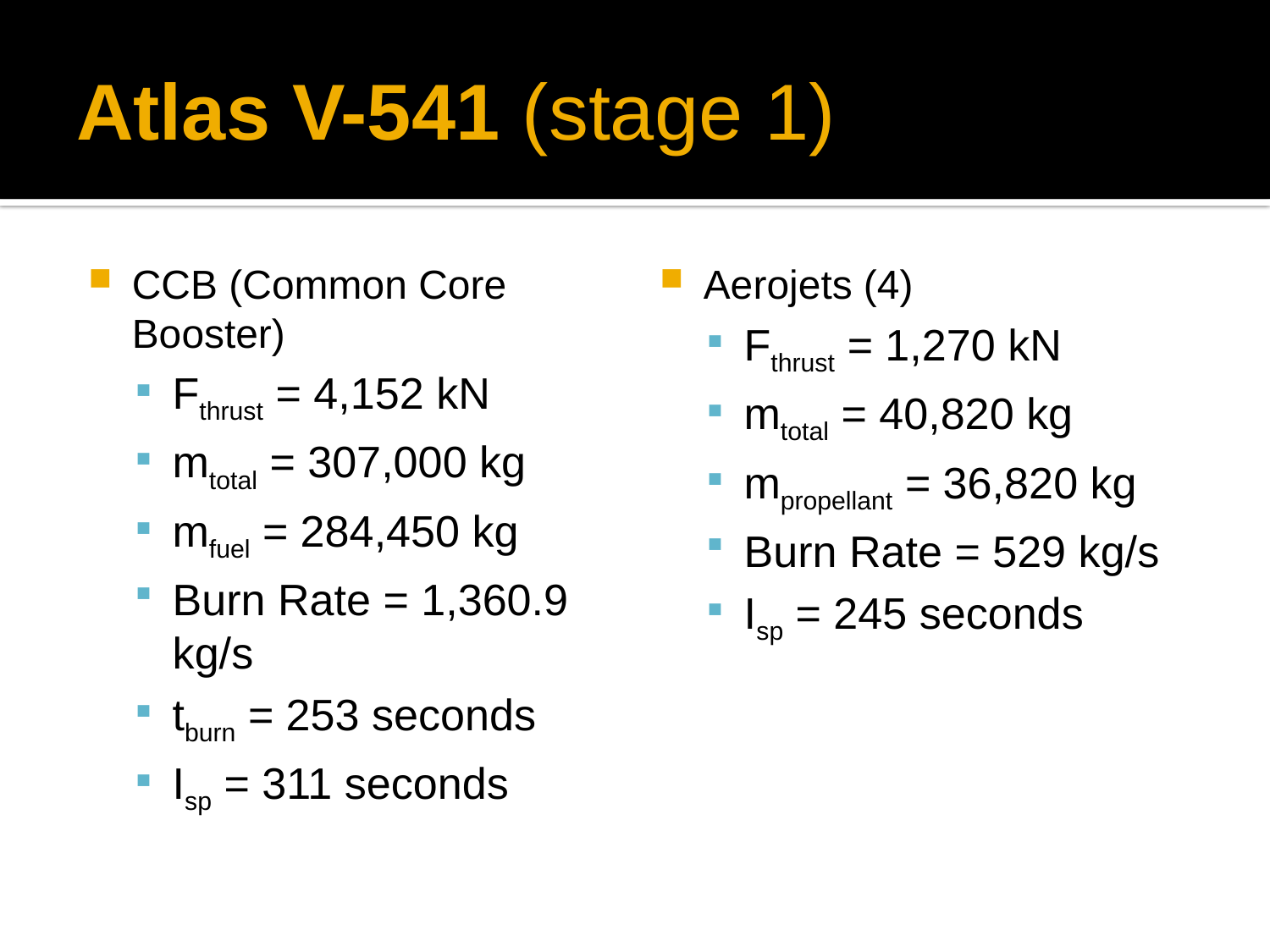

# Atlas V-541 (stage 1)
CCB (Common Core Booster)
Fthrust = 4,152 kN
mtotal = 307,000 kg
mfuel = 284,450 kg
Burn Rate = 1,360.9 kg/s
tburn = 253 seconds
Isp = 311 seconds
Aerojets (4)
Fthrust = 1,270 kN
mtotal = 40,820 kg
mpropellant = 36,820 kg
Burn Rate = 529 kg/s
Isp = 245 seconds